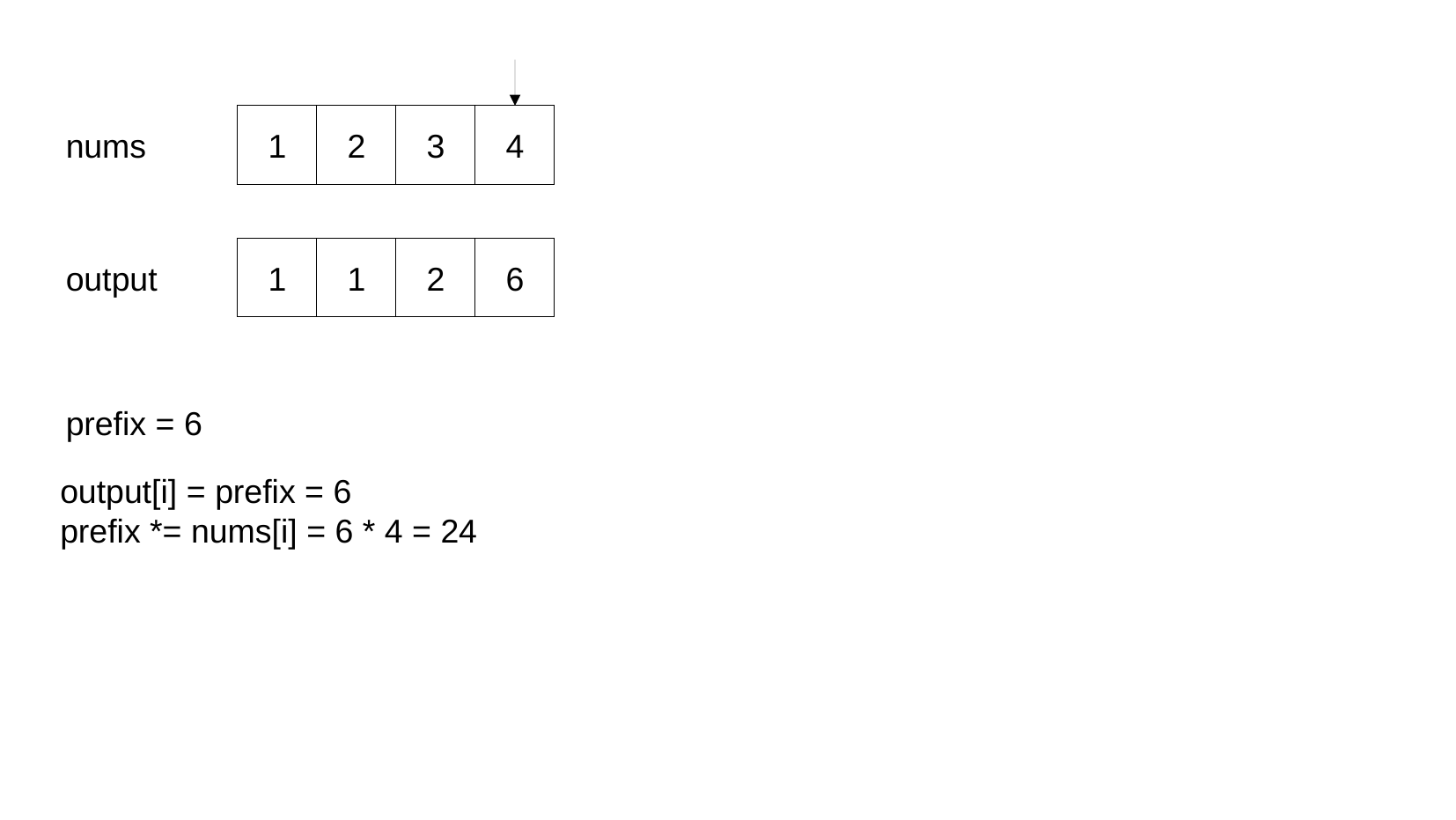

1
2
3
4
nums
1
1
2
6
output
prefix = 6
output[i] = prefix = 6
prefix *= nums[i] = 6 * 4 = 24